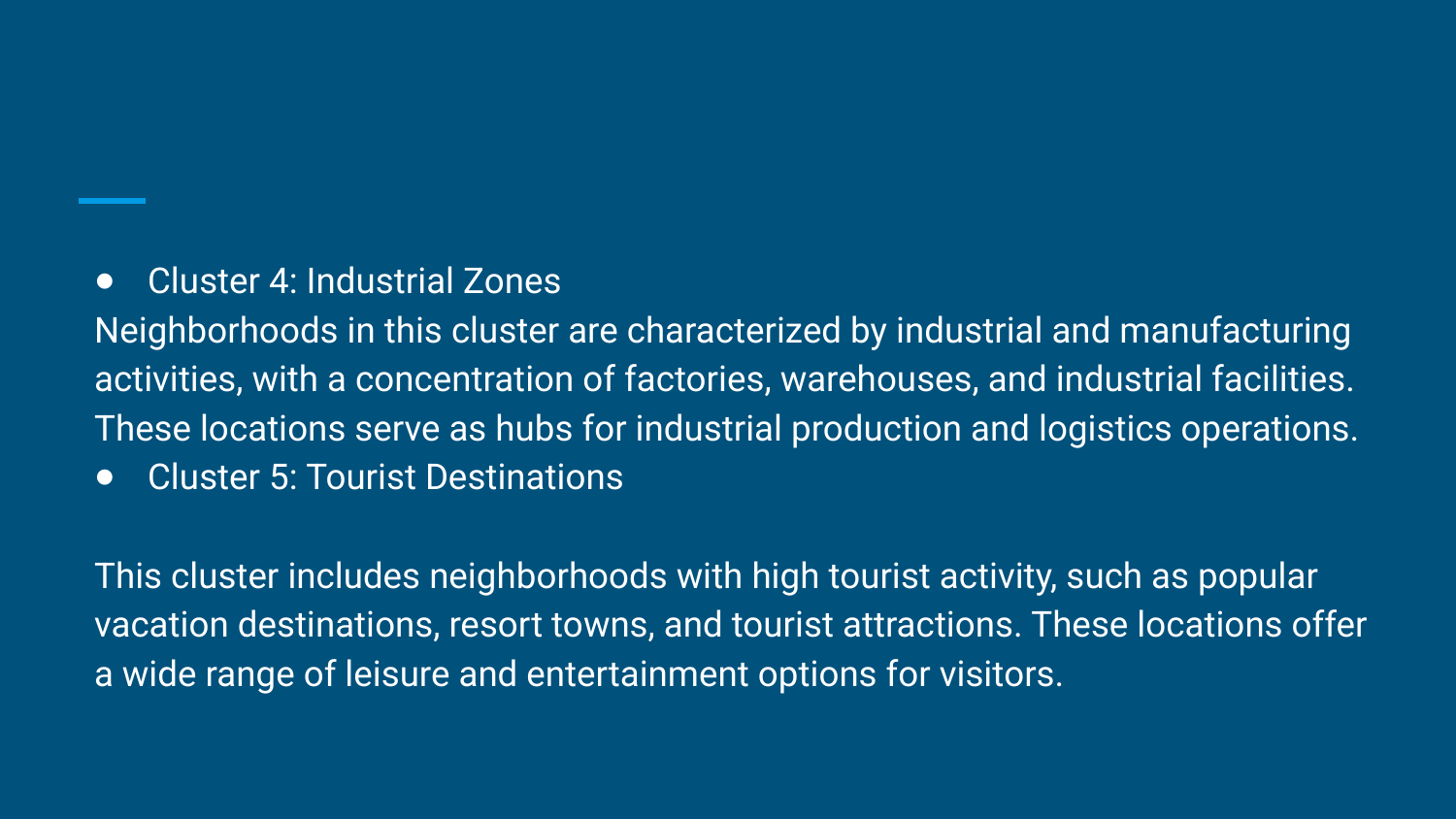

#
Cluster 4: Industrial Zones
Neighborhoods in this cluster are characterized by industrial and manufacturing activities, with a concentration of factories, warehouses, and industrial facilities. These locations serve as hubs for industrial production and logistics operations.
Cluster 5: Tourist Destinations

This cluster includes neighborhoods with high tourist activity, such as popular vacation destinations, resort towns, and tourist attractions. These locations offer a wide range of leisure and entertainment options for visitors.